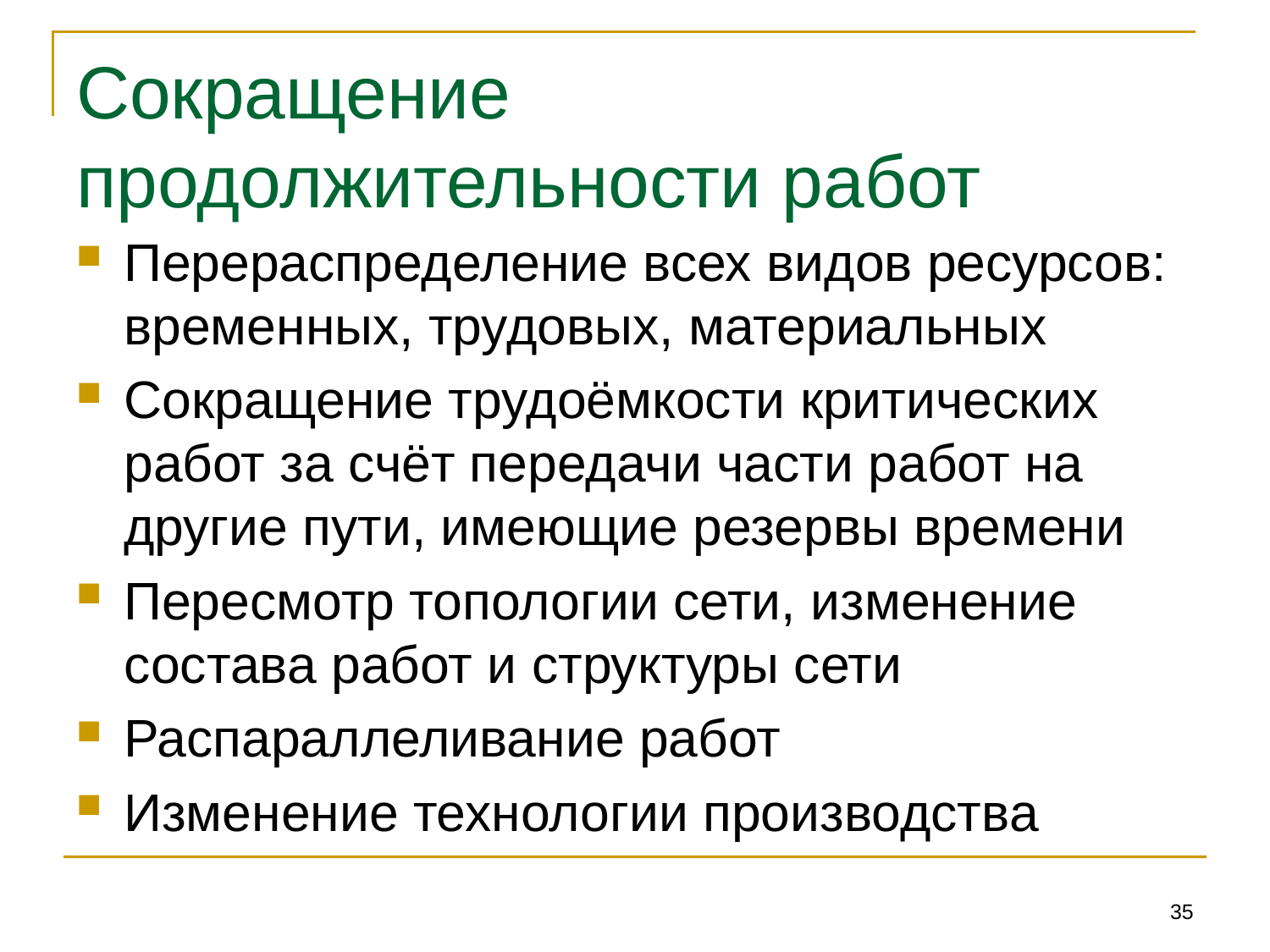

# Сокращение продолжительности работ
Перераспределение всех видов ресурсов: временных, трудовых, материальных
Сокращение трудоёмкости критических работ за счёт передачи части работ на другие пути, имеющие резервы времени
Пересмотр топологии сети, изменение состава работ и структуры сети
Распараллеливание работ
Изменение технологии производства
35